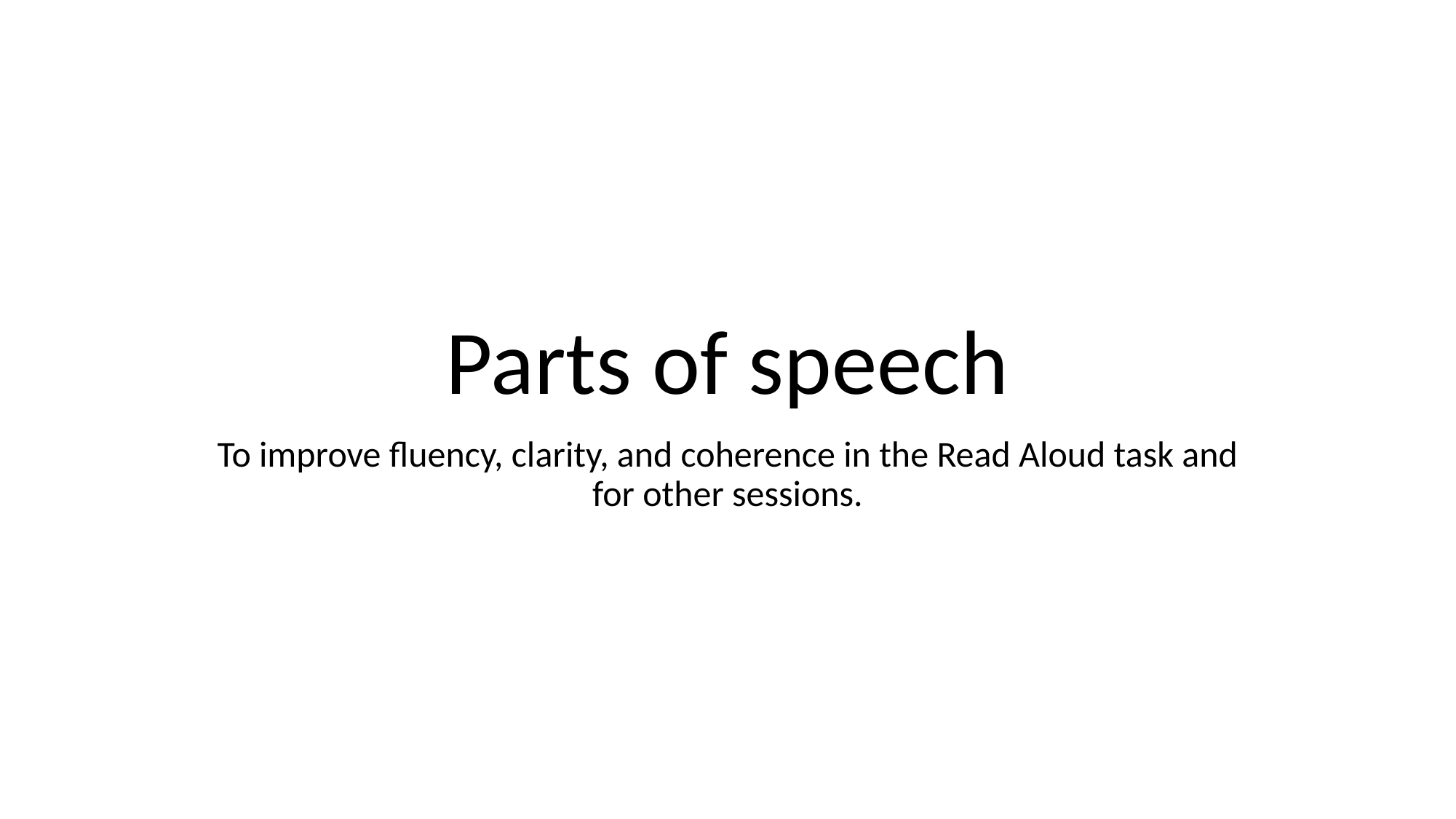

# Parts of speech
To improve fluency, clarity, and coherence in the Read Aloud task and for other sessions.